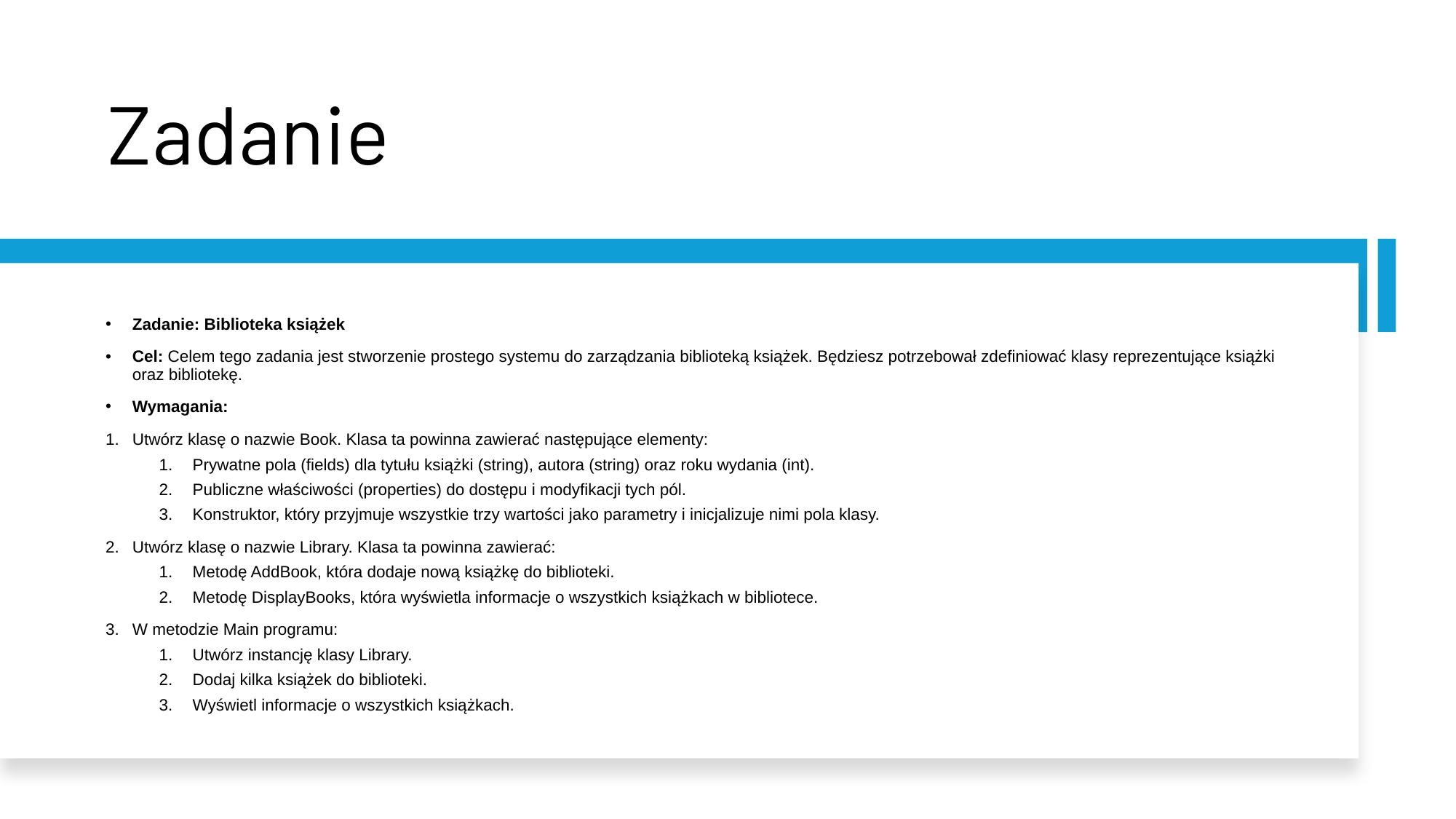

# Zadanie

Zadanie: Biblioteka książek
Cel: Celem tego zadania jest stworzenie prostego systemu do zarządzania biblioteką książek. Będziesz potrzebował zdefiniować klasy reprezentujące książki oraz bibliotekę.
Wymagania:
Utwórz klasę o nazwie Book. Klasa ta powinna zawierać następujące elementy:
Prywatne pola (fields) dla tytułu książki (string), autora (string) oraz roku wydania (int).
Publiczne właściwości (properties) do dostępu i modyfikacji tych pól.
Konstruktor, który przyjmuje wszystkie trzy wartości jako parametry i inicjalizuje nimi pola klasy.
Utwórz klasę o nazwie Library. Klasa ta powinna zawierać:
Metodę AddBook, która dodaje nową książkę do biblioteki.
Metodę DisplayBooks, która wyświetla informacje o wszystkich książkach w bibliotece.
W metodzie Main programu:
Utwórz instancję klasy Library.
Dodaj kilka książek do biblioteki.
Wyświetl informacje o wszystkich książkach.